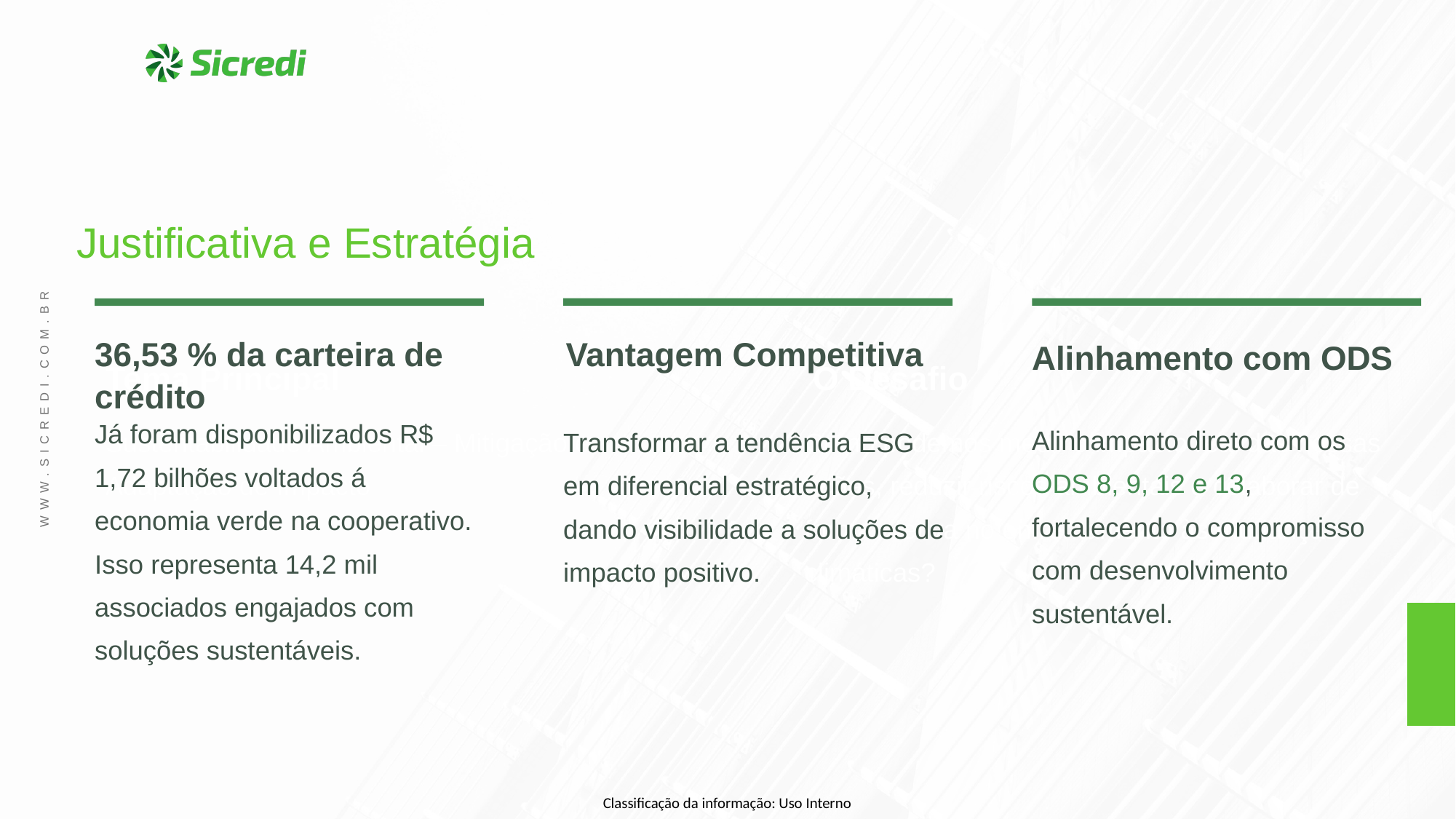

Justificativa e Estratégia

36,53 % da carteira de crédito
Vantagem Competitiva
Alinhamento com ODS
Tema Principal
O Desafio
Já foram disponibilizados R$ 1,72 bilhões voltados á economia verde na cooperativo.
Isso representa 14,2 mil associados engajados com soluções sustentáveis.
Alinhamento direto com os ODS 8, 9, 12 e 13, fortalecendo o compromisso com desenvolvimento sustentável.
Sustentabilidade Ambiental – Mitigação e Adaptação de Impacto
Transformar a tendência ESG em diferencial estratégico, dando visibilidade a soluções de impacto positivo.
Como podemos medir o impacto real das nossas ações, reduzir riscos ambientais e colaborar de forma efetiva no enfrentamento às mudanças climáticas?